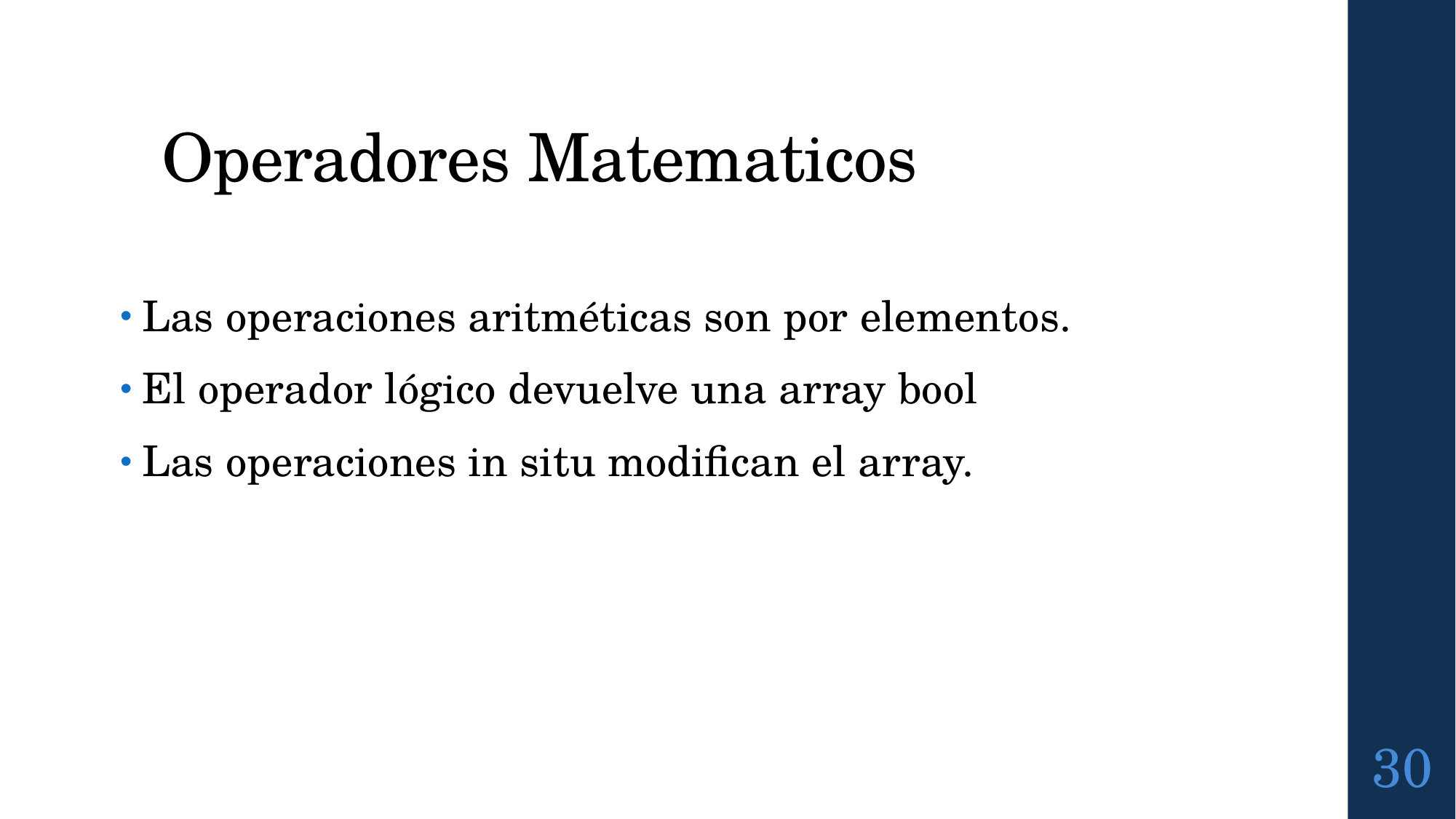

# Operadores Matematicos
Las operaciones aritméticas son por elementos.
El operador lógico devuelve una array bool
Las operaciones in situ modifican el array.
30